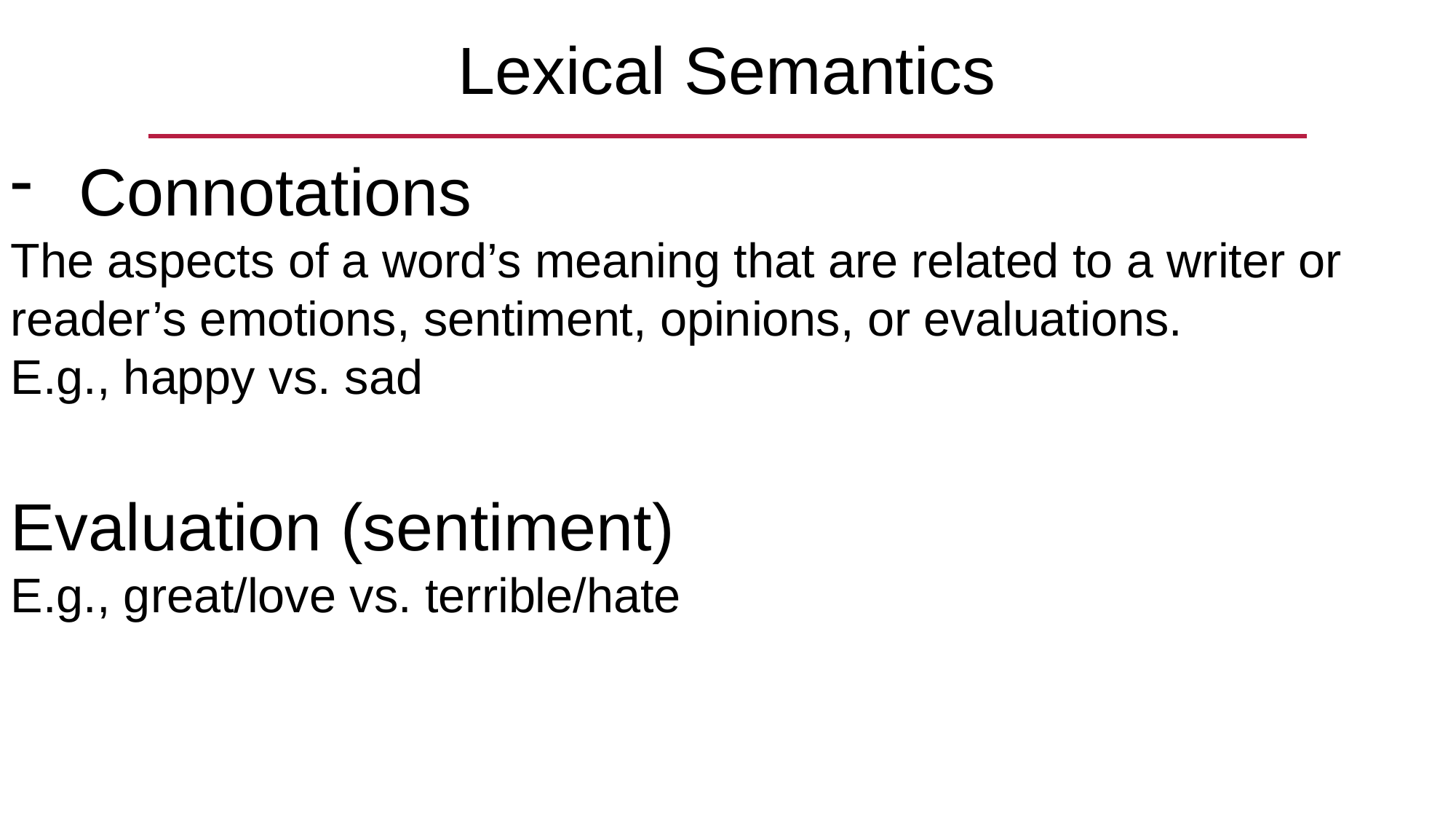

Lexical Semantics
Connotations
The aspects of a word’s meaning that are related to a writer or reader’s emotions, sentiment, opinions, or evaluations.
E.g., happy vs. sad

Evaluation (sentiment)
E.g., great/love vs. terrible/hate